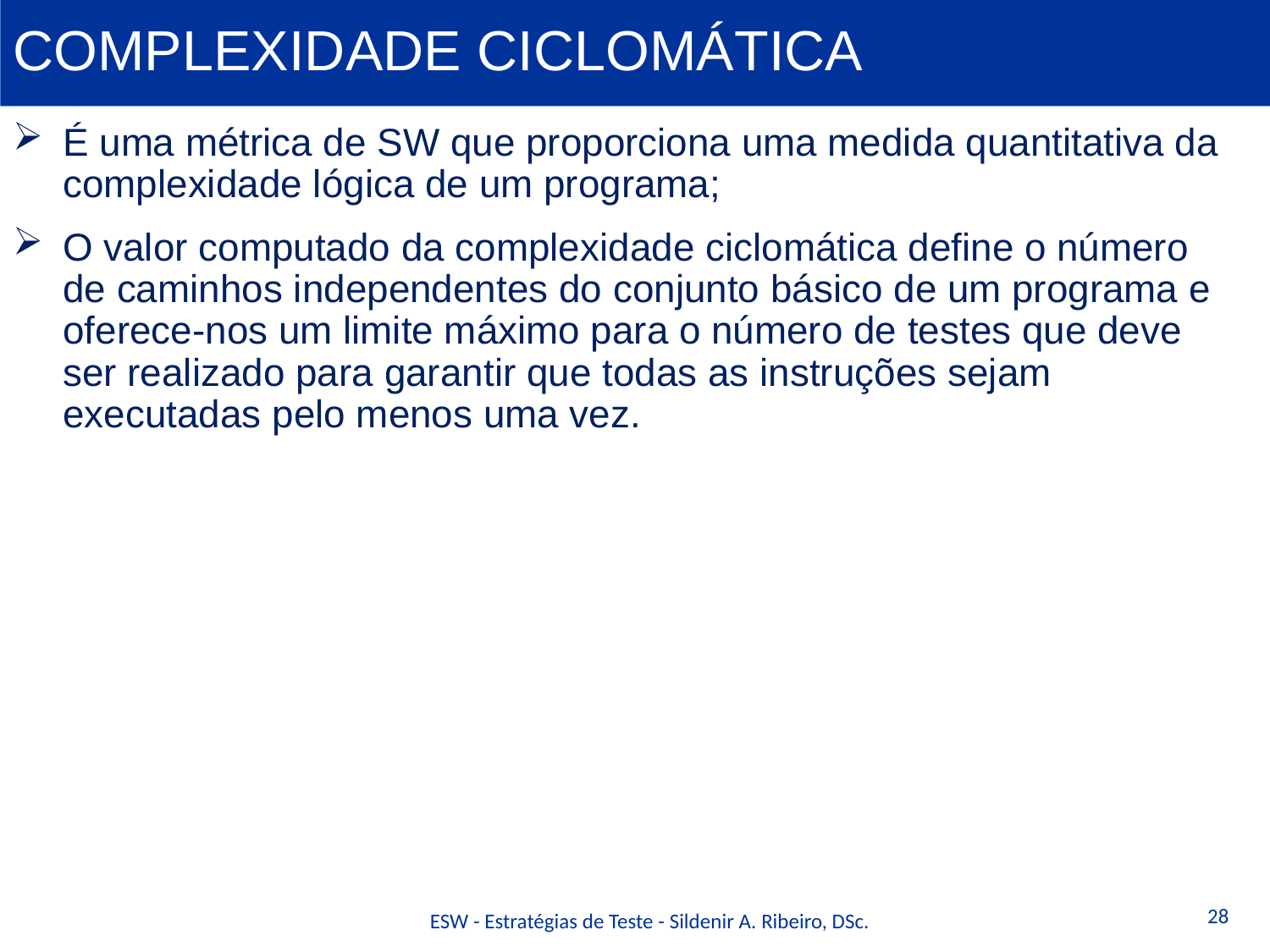

# Complexidade Ciclomática
É uma métrica de SW que proporciona uma medida quantitativa da complexidade lógica de um programa;
O valor computado da complexidade ciclomática define o número de caminhos independentes do conjunto básico de um programa e oferece-nos um limite máximo para o número de testes que deve ser realizado para garantir que todas as instruções sejam executadas pelo menos uma vez.
28
ESW - Estratégias de Teste - Sildenir A. Ribeiro, DSc.